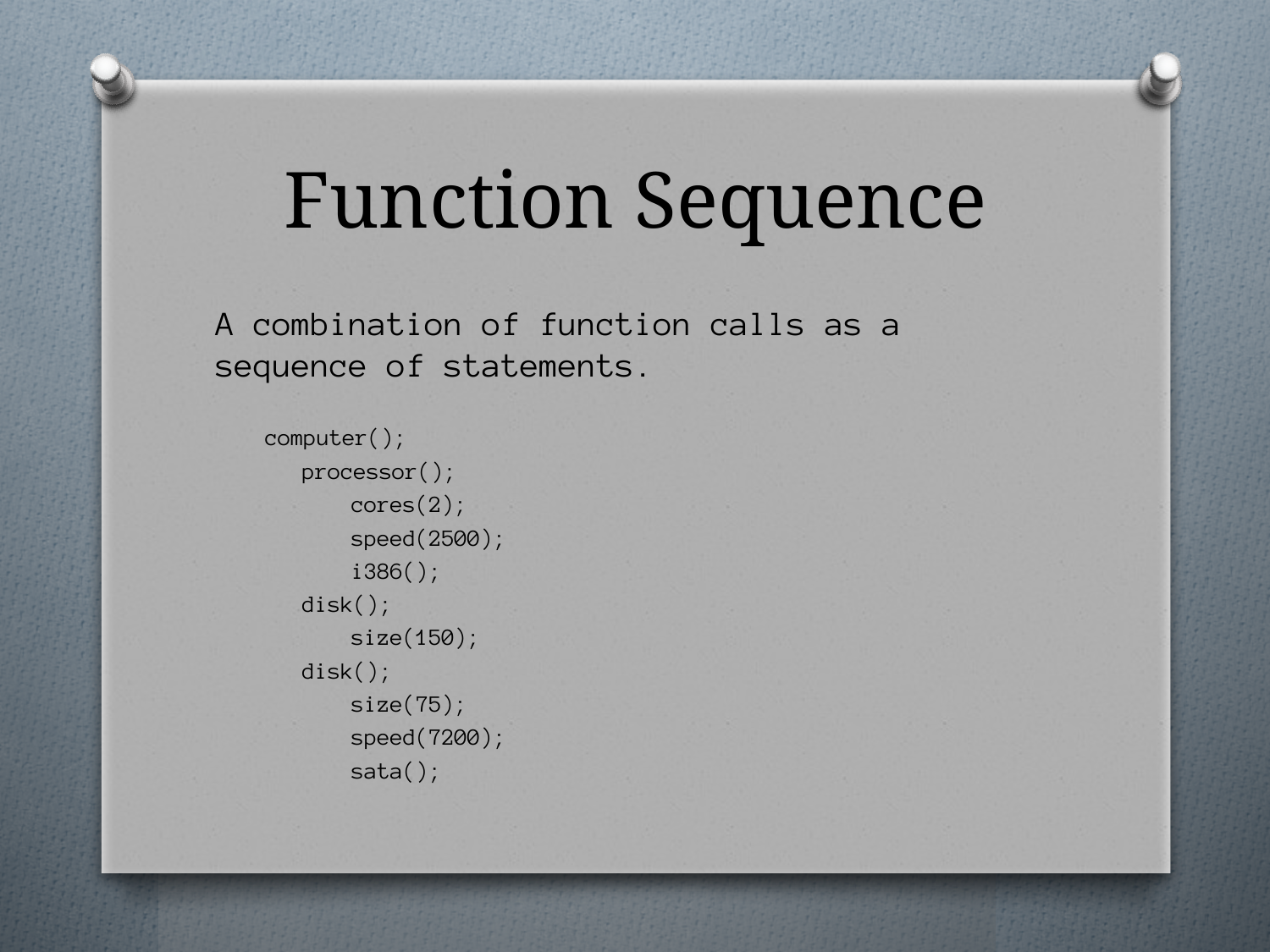

# Function Sequence
A combination of function calls as a sequence of statements.

computer();
processor();
cores(2);
speed(2500);
i386();
disk();
size(150);
disk();
size(75);
speed(7200);
sata();